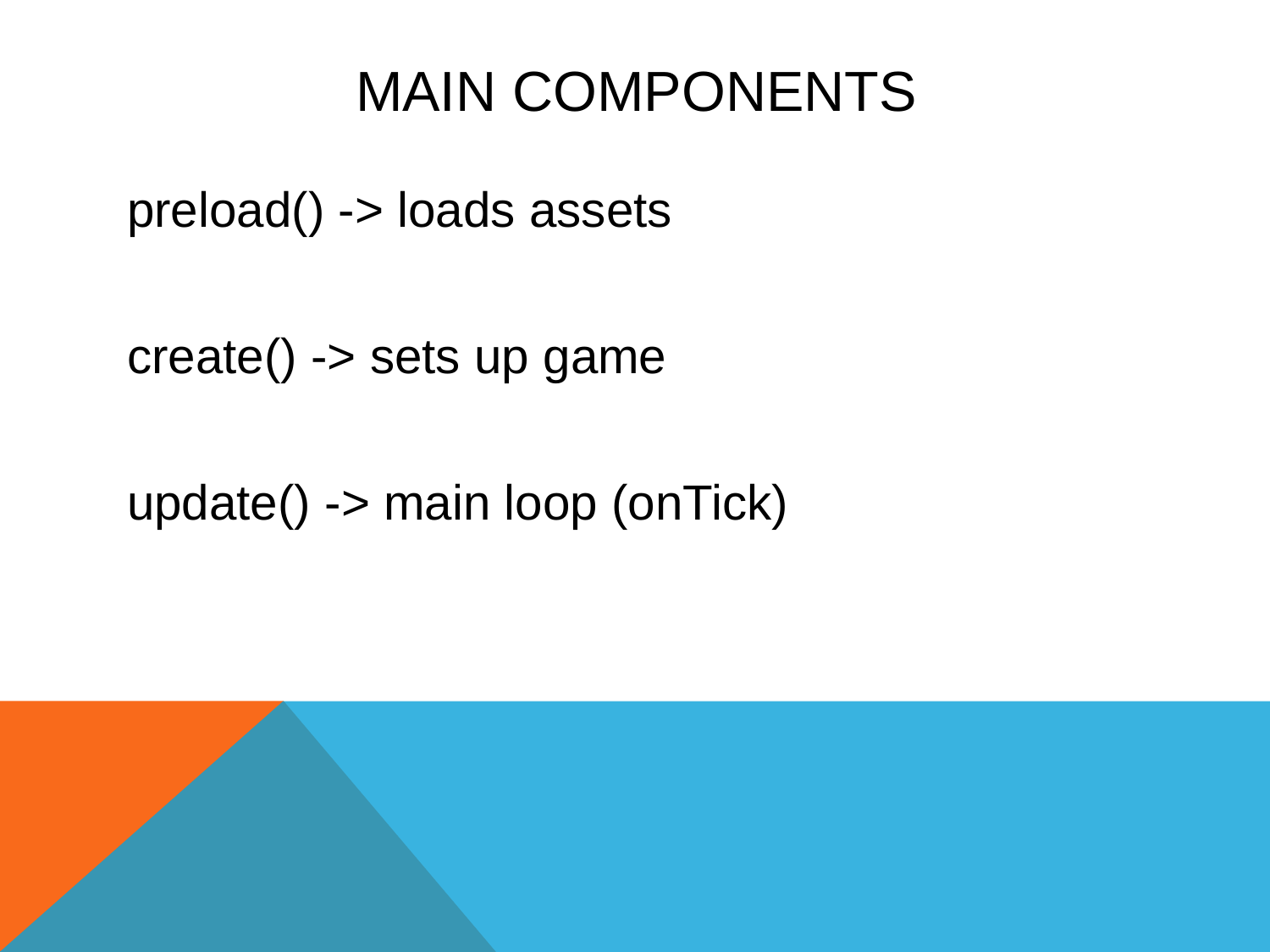

# Main Components
preload() -> loads assets

create() -> sets up game

update() -> main loop (onTick)